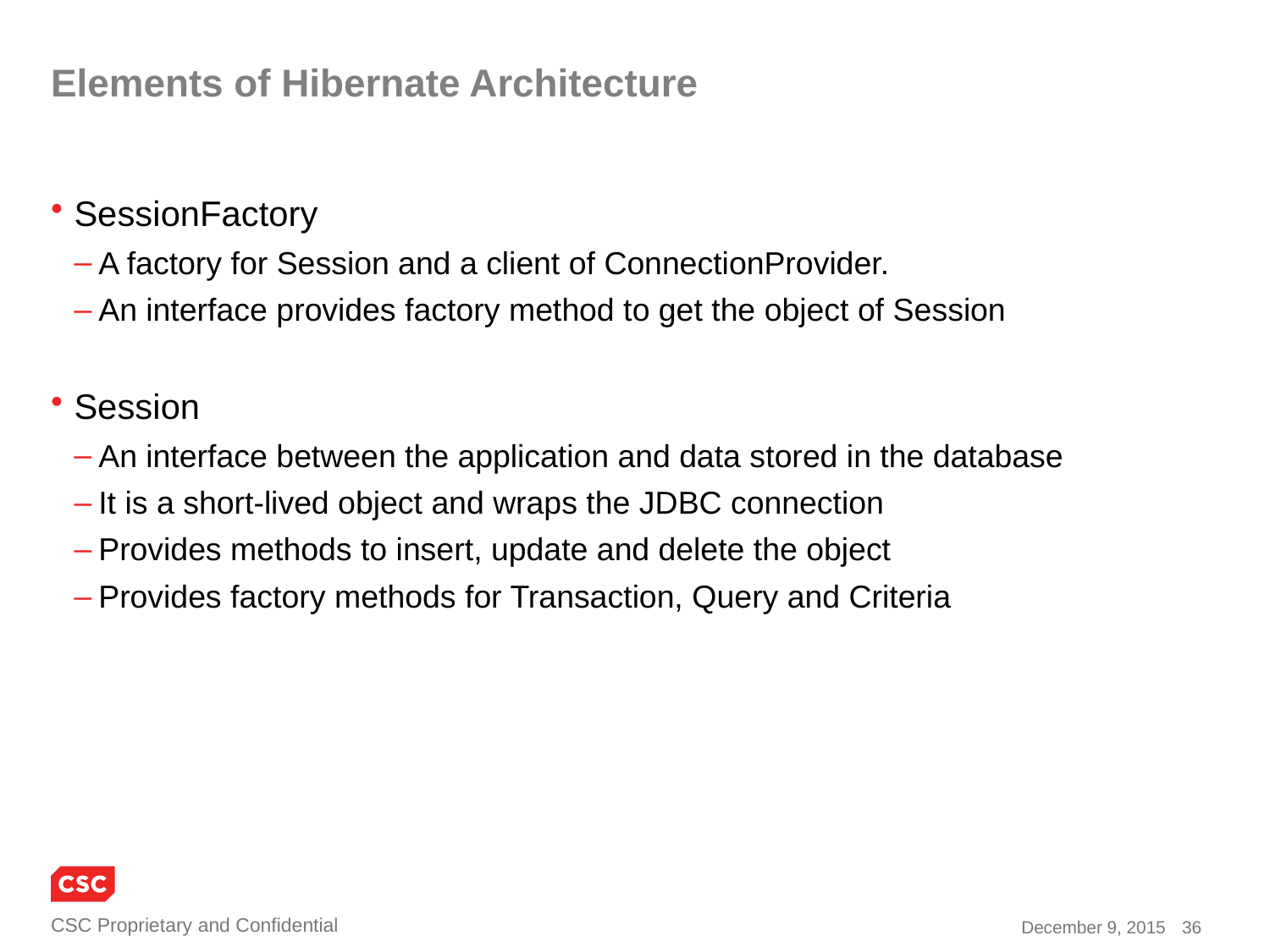

# Elements of Hibernate Architecture
SessionFactory
A factory for Session and a client of ConnectionProvider.
An interface provides factory method to get the object of Session

Session
An interface between the application and data stored in the database
It is a short-lived object and wraps the JDBC connection
Provides methods to insert, update and delete the object
Provides factory methods for Transaction, Query and Criteria